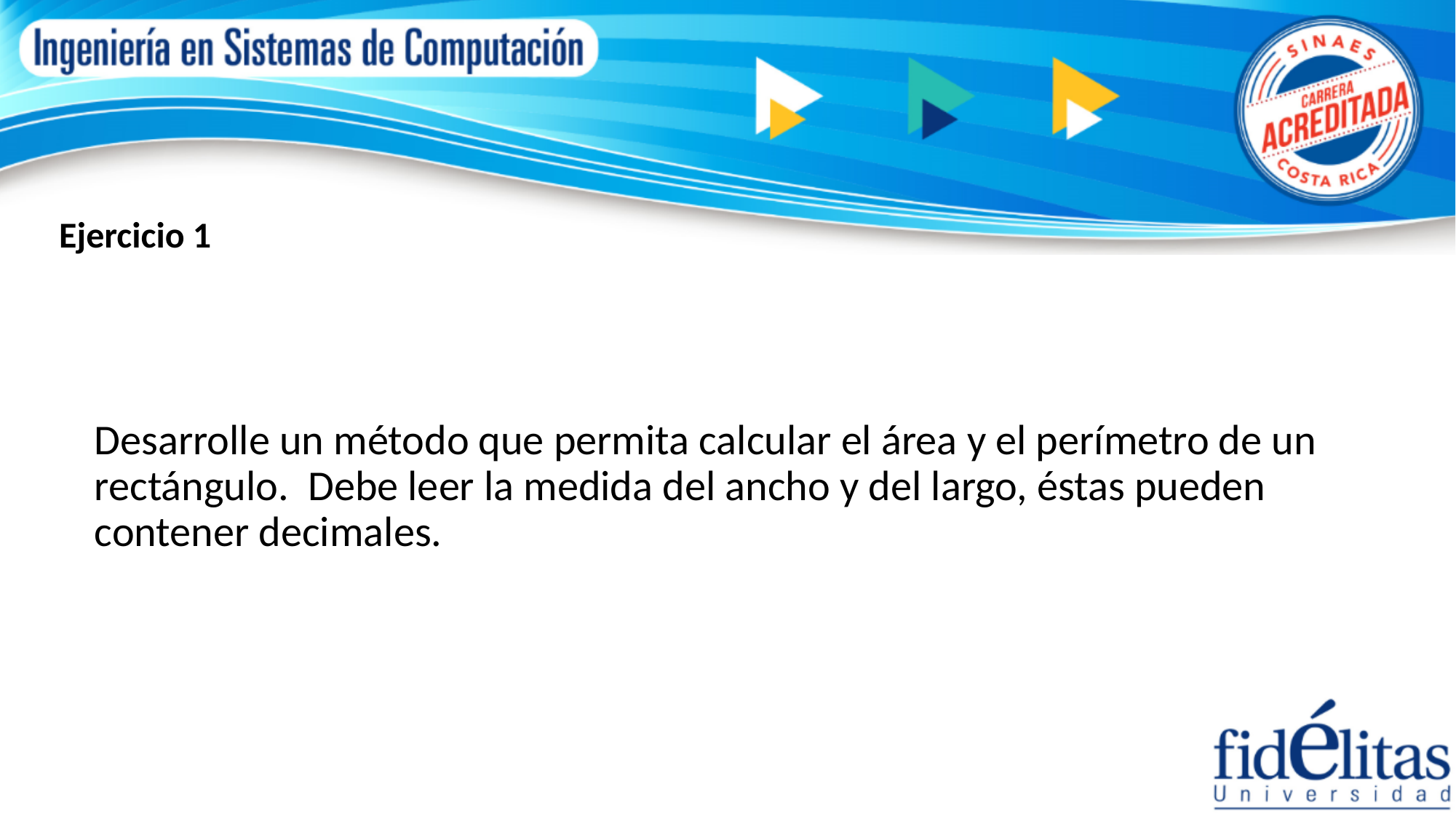

Ejercicio 1
Desarrolle un método que permita calcular el área y el perímetro de un rectángulo.  Debe leer la medida del ancho y del largo, éstas pueden contener decimales.